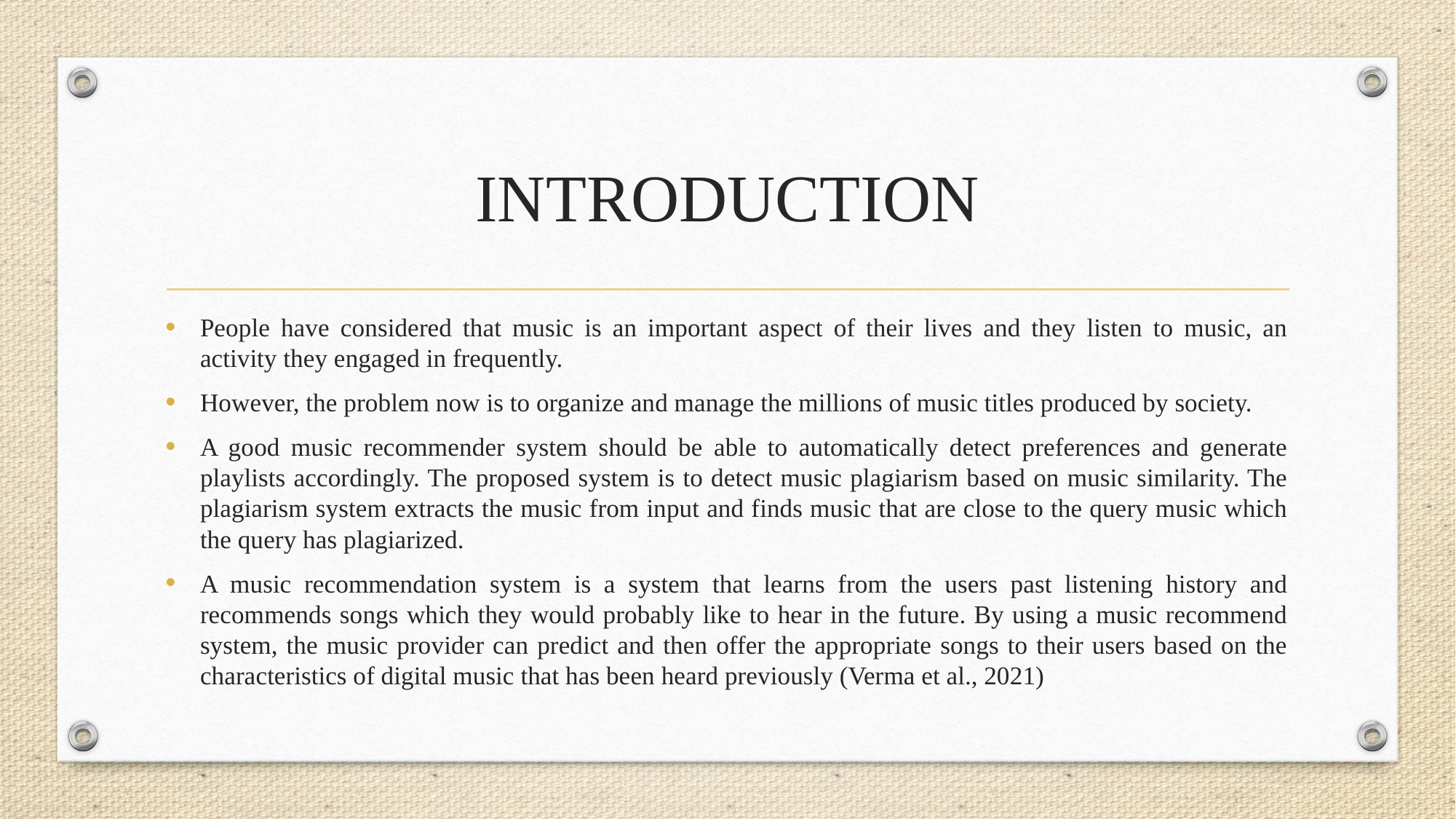

# INTRODUCTION
People have considered that music is an important aspect of their lives and they listen to music, an activity they engaged in frequently.
However, the problem now is to organize and manage the millions of music titles produced by society.
A good music recommender system should be able to automatically detect preferences and generate playlists accordingly. The proposed system is to detect music plagiarism based on music similarity. The plagiarism system extracts the music from input and finds music that are close to the query music which the query has plagiarized.
A music recommendation system is a system that learns from the users past listening history and recommends songs which they would probably like to hear in the future. By using a music recommend system, the music provider can predict and then offer the appropriate songs to their users based on the characteristics of digital music that has been heard previously (Verma et al., 2021)